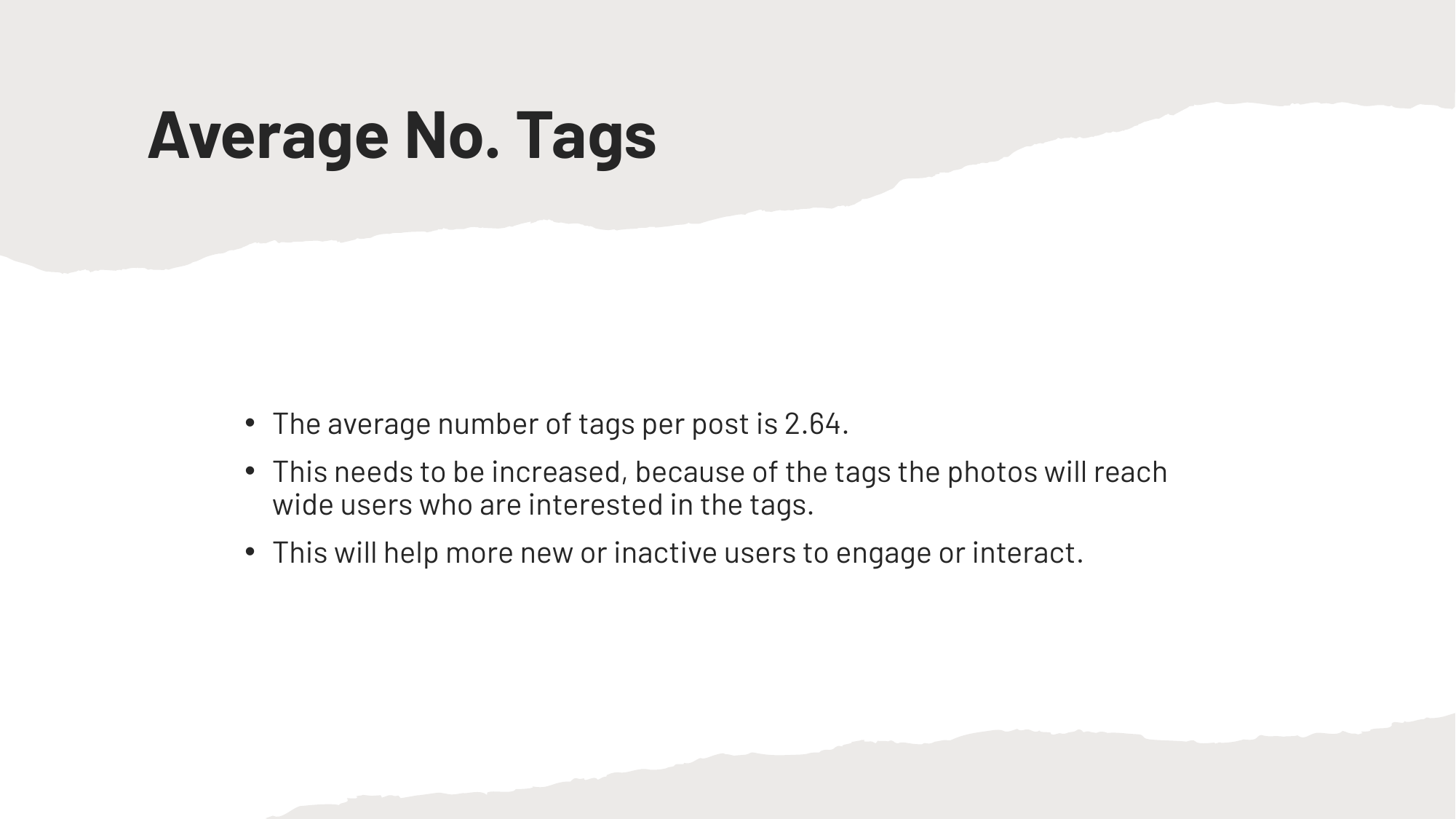

# Average No. Tags
The average number of tags per post is 2.64.
This needs to be increased, because of the tags the photos will reach wide users who are interested in the tags.
This will help more new or inactive users to engage or interact.